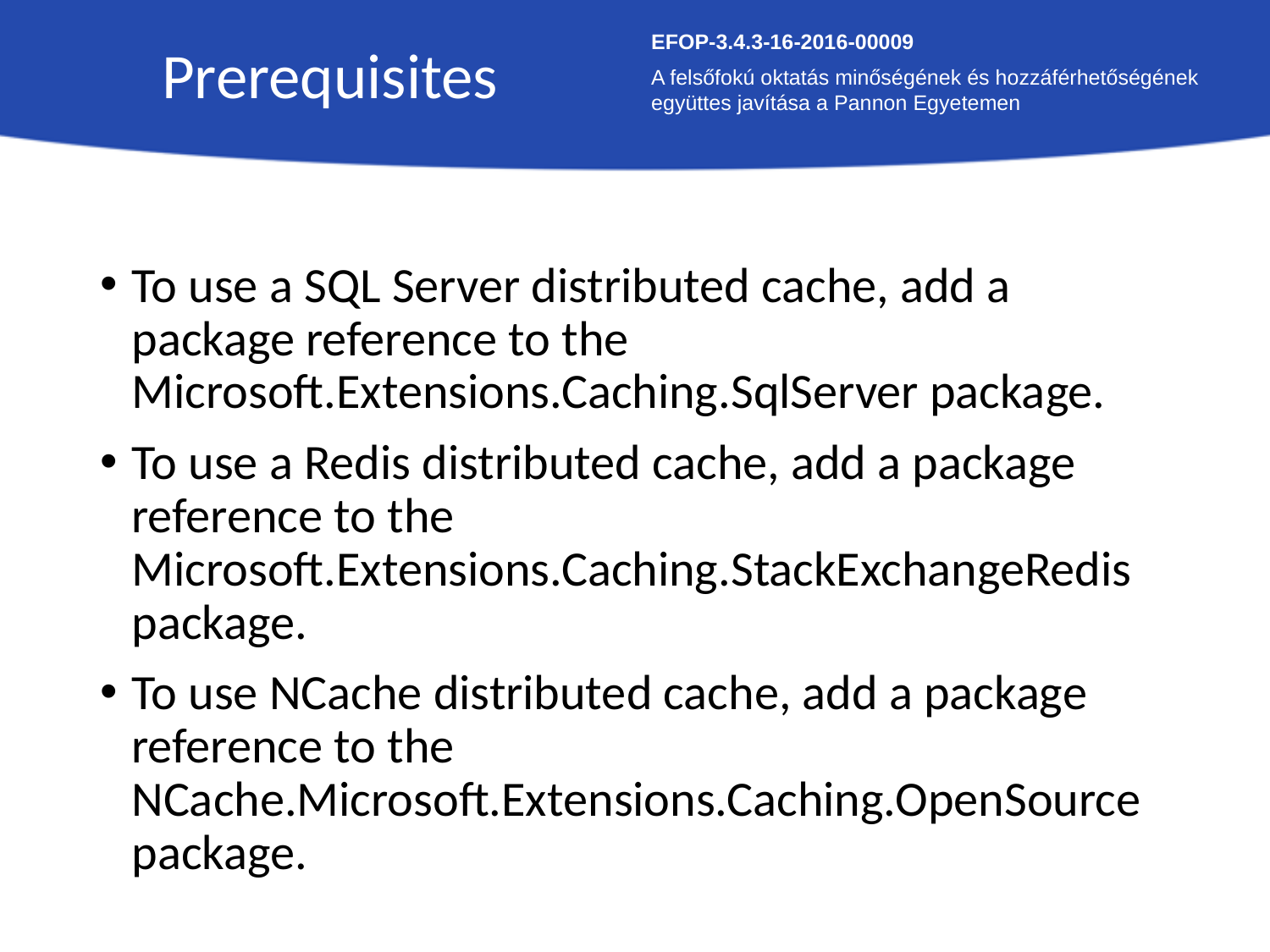

Prerequisites
EFOP-3.4.3-16-2016-00009
A felsőfokú oktatás minőségének és hozzáférhetőségének együttes javítása a Pannon Egyetemen
To use a SQL Server distributed cache, add a package reference to the Microsoft.Extensions.Caching.SqlServer package.
To use a Redis distributed cache, add a package reference to the Microsoft.Extensions.Caching.StackExchangeRedis package.
To use NCache distributed cache, add a package reference to the NCache.Microsoft.Extensions.Caching.OpenSource package.